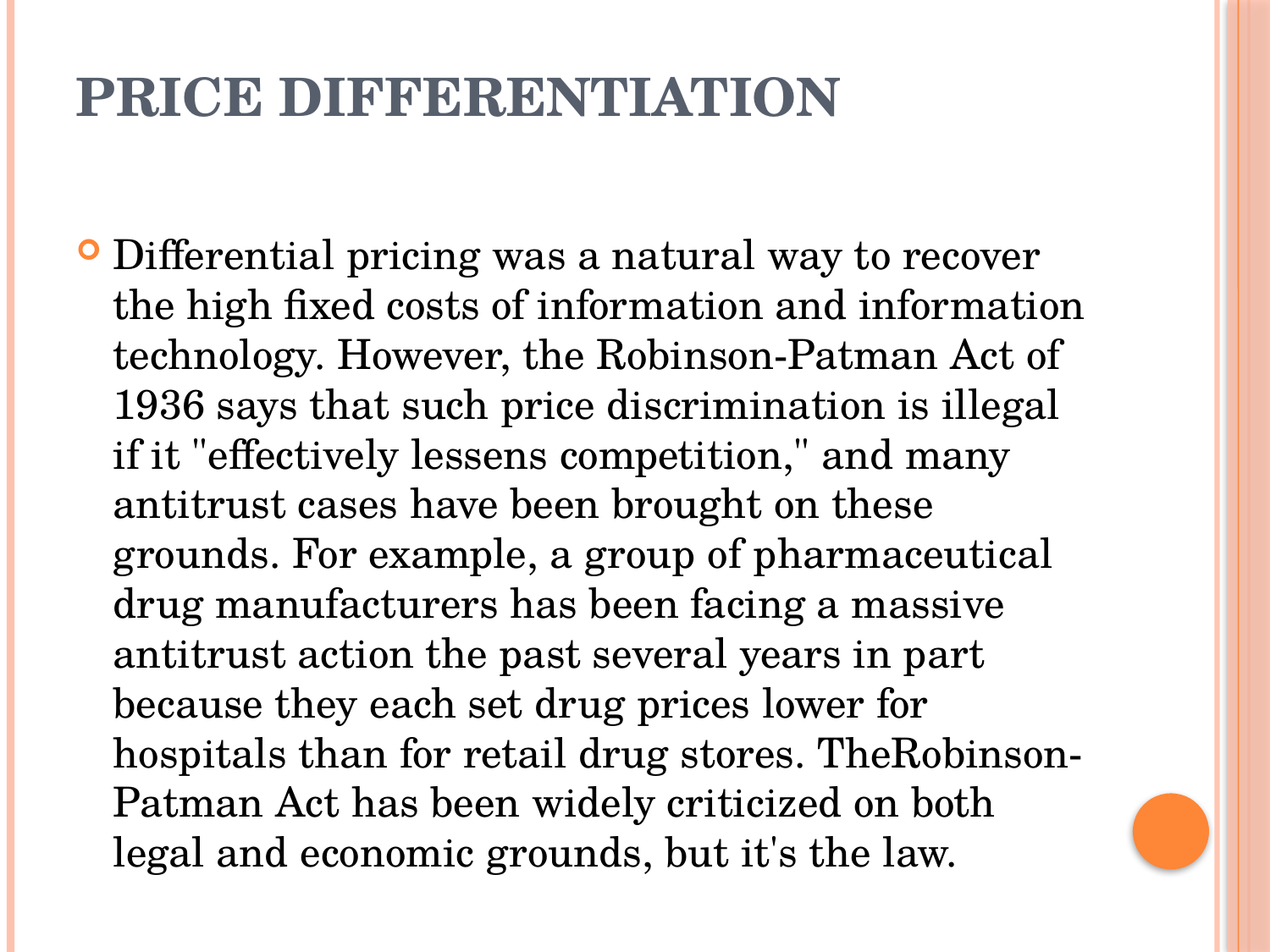

# PRICE DIFFERENTIATION
Differential pricing was a natural way to recover the high fixed costs of information and information technology. However, the Robinson-Patman Act of 1936 says that such price discrimination is illegal if it "effectively lessens competition," and many antitrust cases have been brought on these grounds. For example, a group of pharmaceutical drug manufacturers has been facing a massive antitrust action the past several years in part because they each set drug prices lower for hospitals than for retail drug stores. TheRobinson-Patman Act has been widely criticized on both legal and economic grounds, but it's the law.